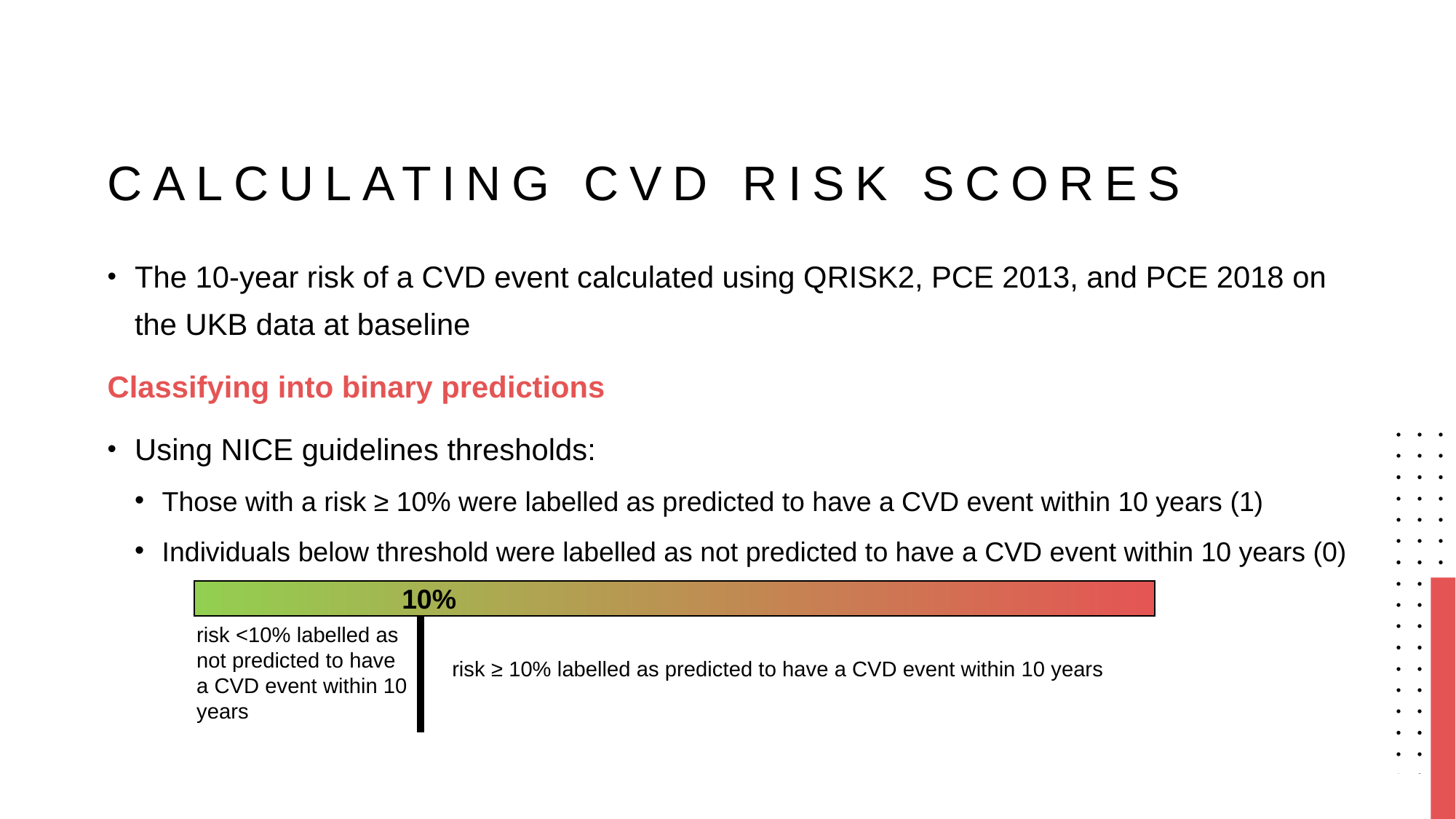

# calculating CVD risk scores
The 10-year risk of a CVD event calculated using QRISK2, PCE 2013, and PCE 2018 on the UKB data at baseline
Classifying into binary predictions
Using NICE guidelines thresholds:
Those with a risk ≥ 10% were labelled as predicted to have a CVD event within 10 years (1)
Individuals below threshold were labelled as not predicted to have a CVD event within 10 years (0)
10%
risk <10% labelled as not predicted to have a CVD event within 10 years

risk ≥ 10% labelled as predicted to have a CVD event within 10 years